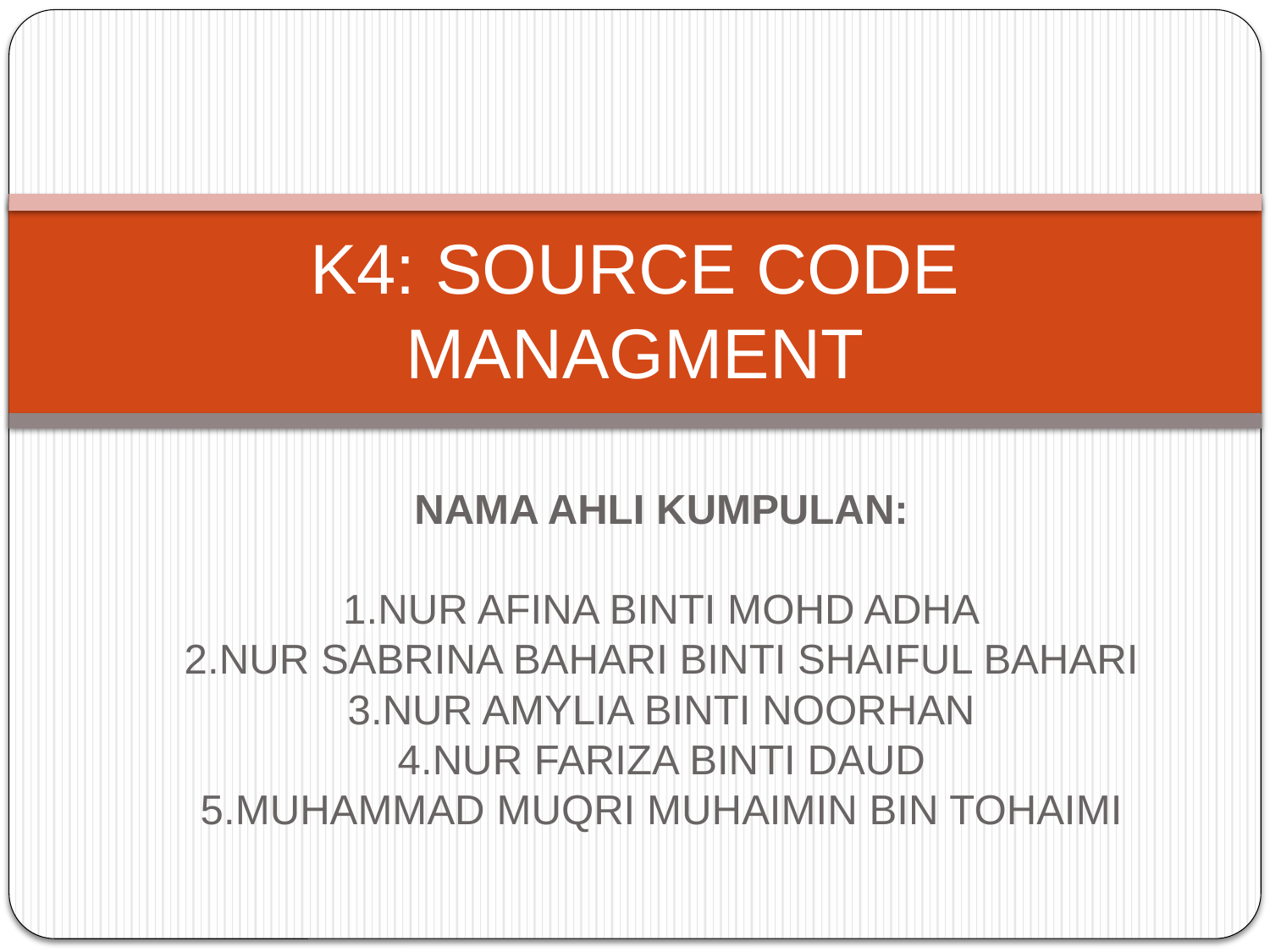

# K4: SOURCE CODE MANAGMENT
NAMA AHLI KUMPULAN:
1.NUR AFINA BINTI MOHD ADHA
2.NUR SABRINA BAHARI BINTI SHAIFUL BAHARI
3.NUR AMYLIA BINTI NOORHAN
4.NUR FARIZA BINTI DAUD
5.MUHAMMAD MUQRI MUHAIMIN BIN TOHAIMI